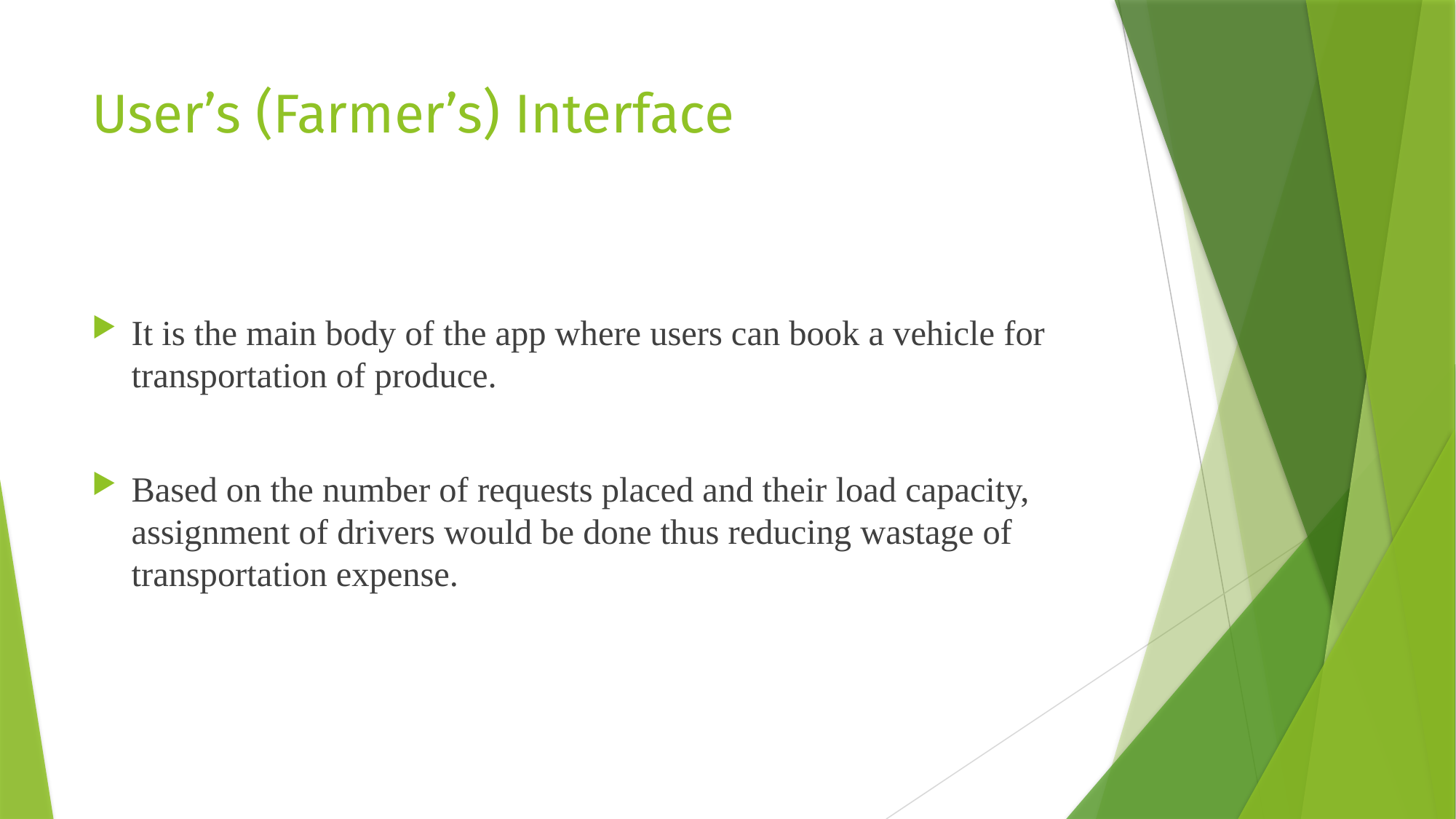

# User’s (Farmer’s) Interface

It is the main body of the app where users can book a vehicle for transportation of produce.

Based on the number of requests placed and their load capacity, assignment of drivers would be done thus reducing wastage of transportation expense.